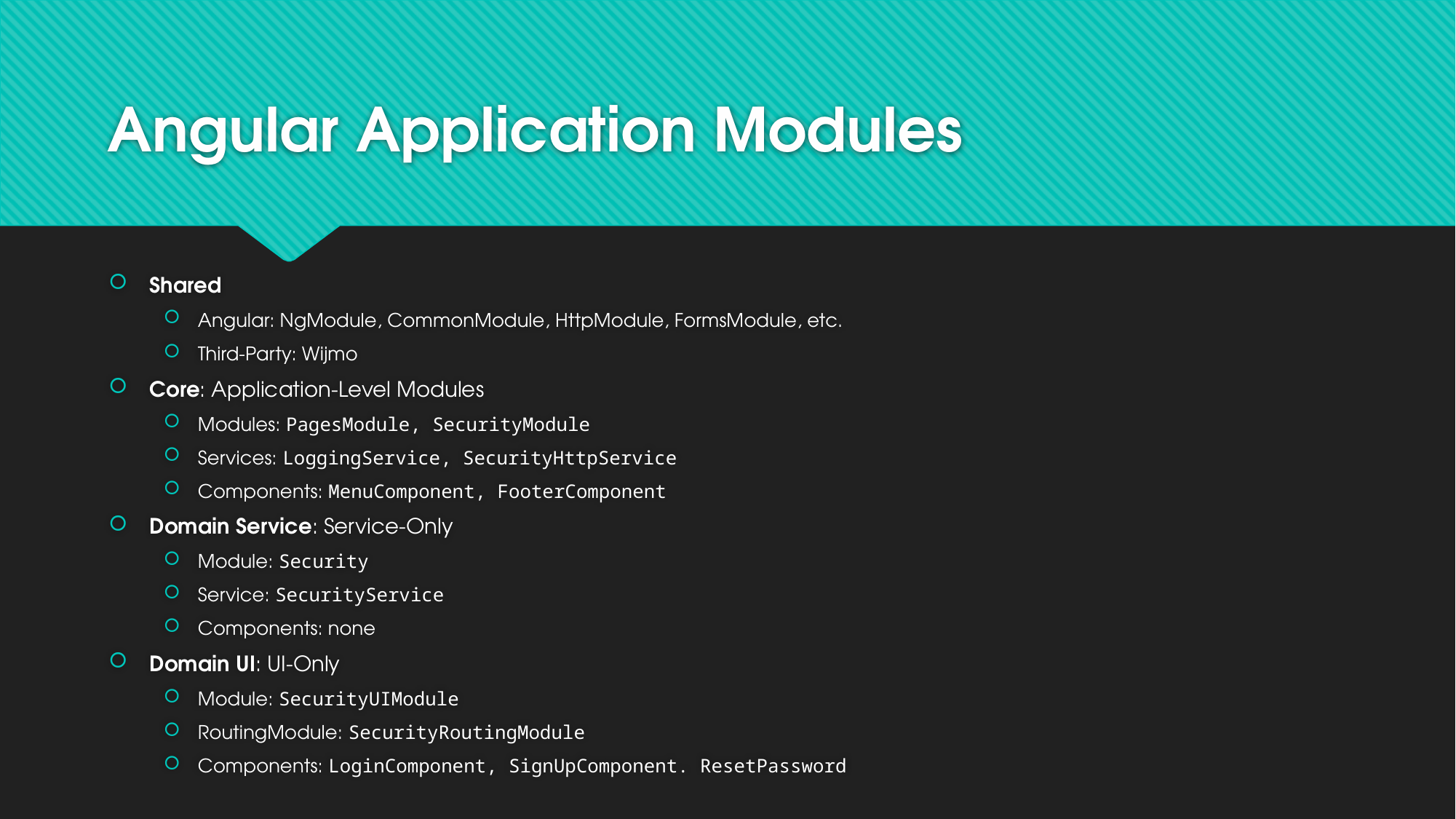

# Angular Application Modules
Shared
Angular: NgModule, CommonModule, HttpModule, FormsModule, etc.
Third-Party: Wijmo
Core: Application-Level Modules
Modules: PagesModule, SecurityModule
Services: LoggingService, SecurityHttpService
Components: MenuComponent, FooterComponent
Domain Service: Service-Only
Module: Security
Service: SecurityService
Components: none
Domain UI: UI-Only
Module: SecurityUIModule
RoutingModule: SecurityRoutingModule
Components: LoginComponent, SignUpComponent. ResetPassword